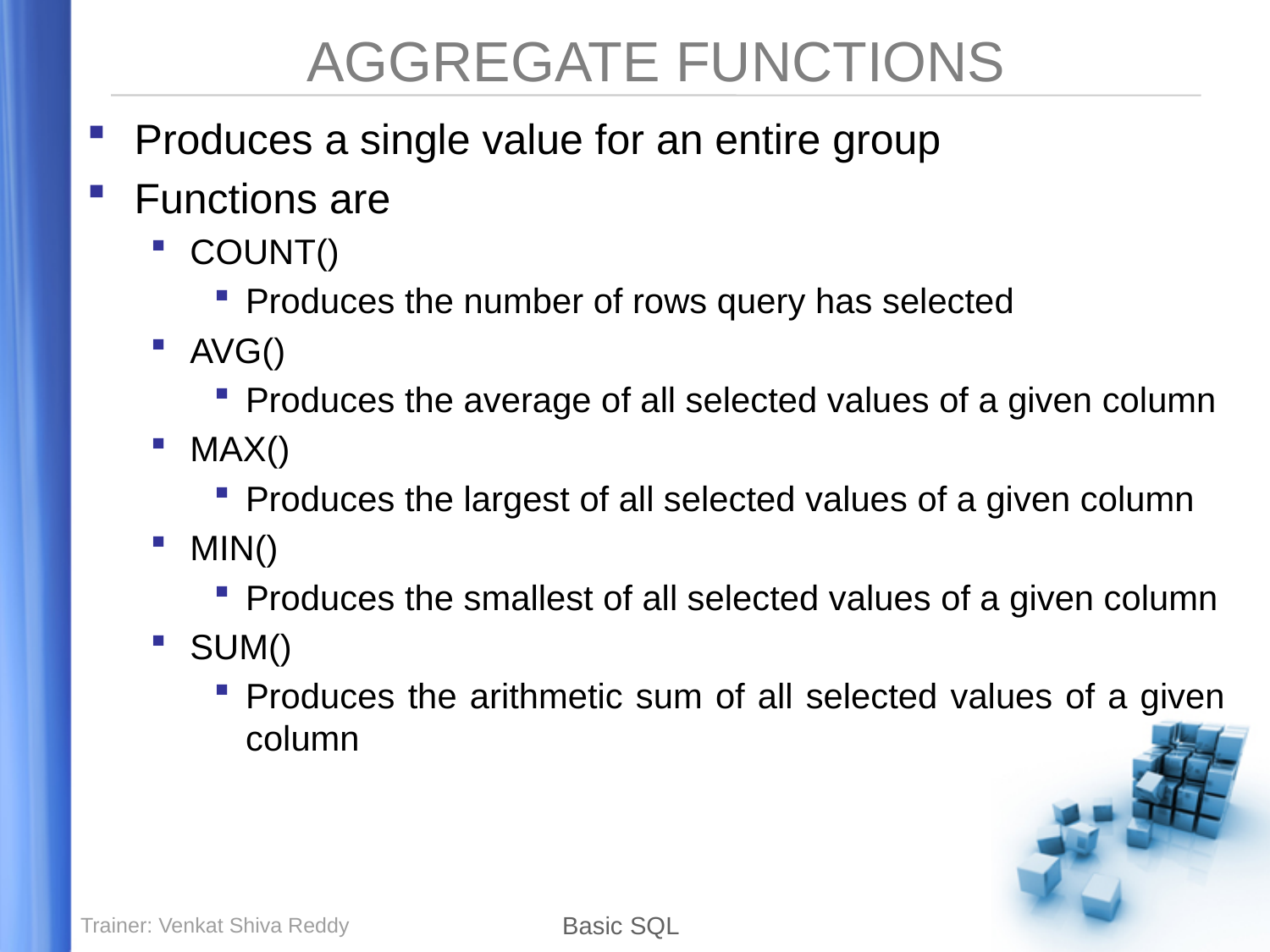

# AGGREGATE FUNCTIONS
Produces a single value for an entire group
Functions are
COUNT()
Produces the number of rows query has selected
AVG()
Produces the average of all selected values of a given column
MAX()
Produces the largest of all selected values of a given column
MIN()
Produces the smallest of all selected values of a given column
SUM()
Produces the arithmetic sum of all selected values of a given column